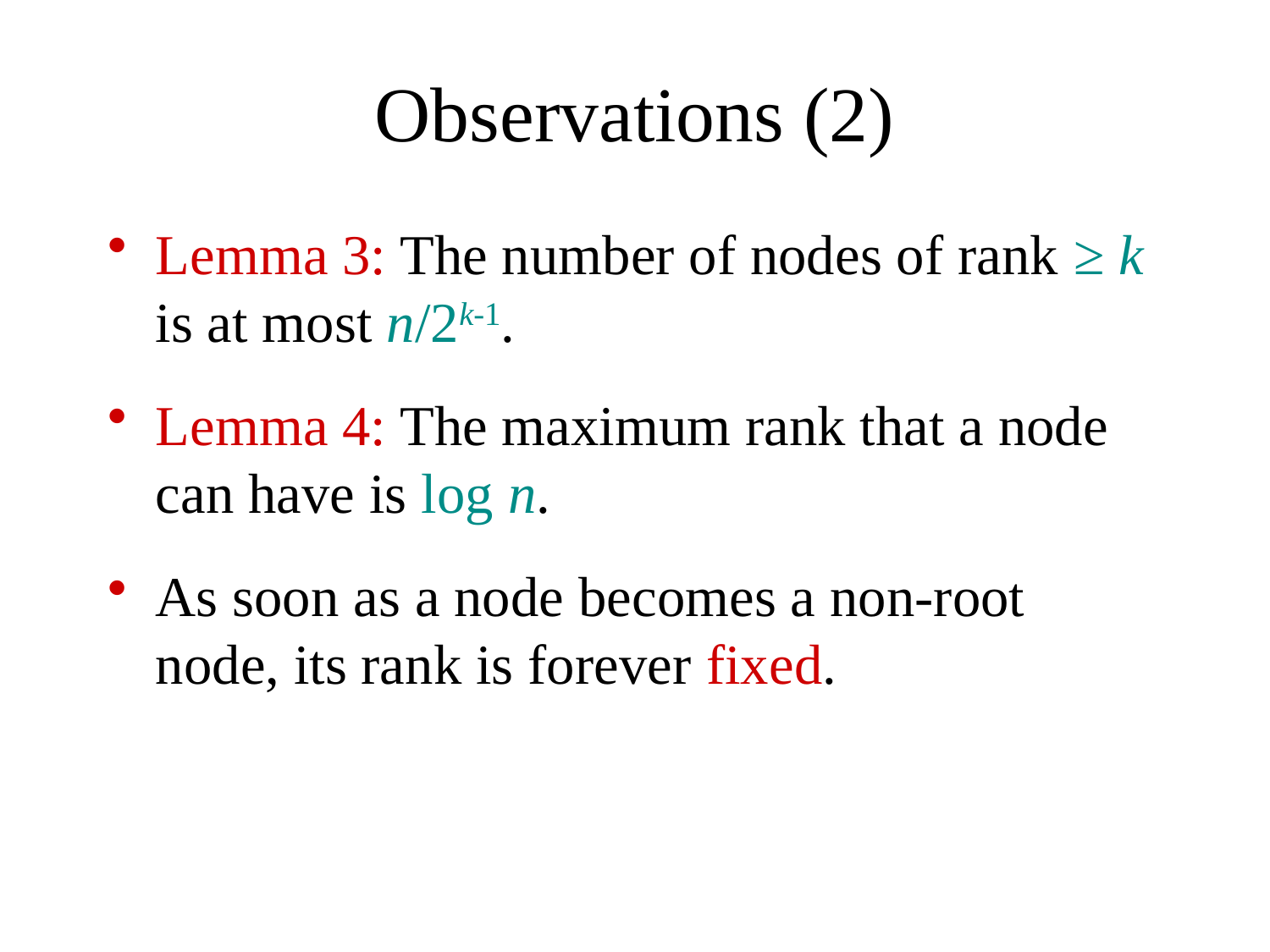

# Observations (2)
Lemma 3: The number of nodes of rank ≥ k is at most n/2k-1.

Lemma 4: The maximum rank that a node can have is log n.

As soon as a node becomes a non-root node, its rank is forever fixed.
58